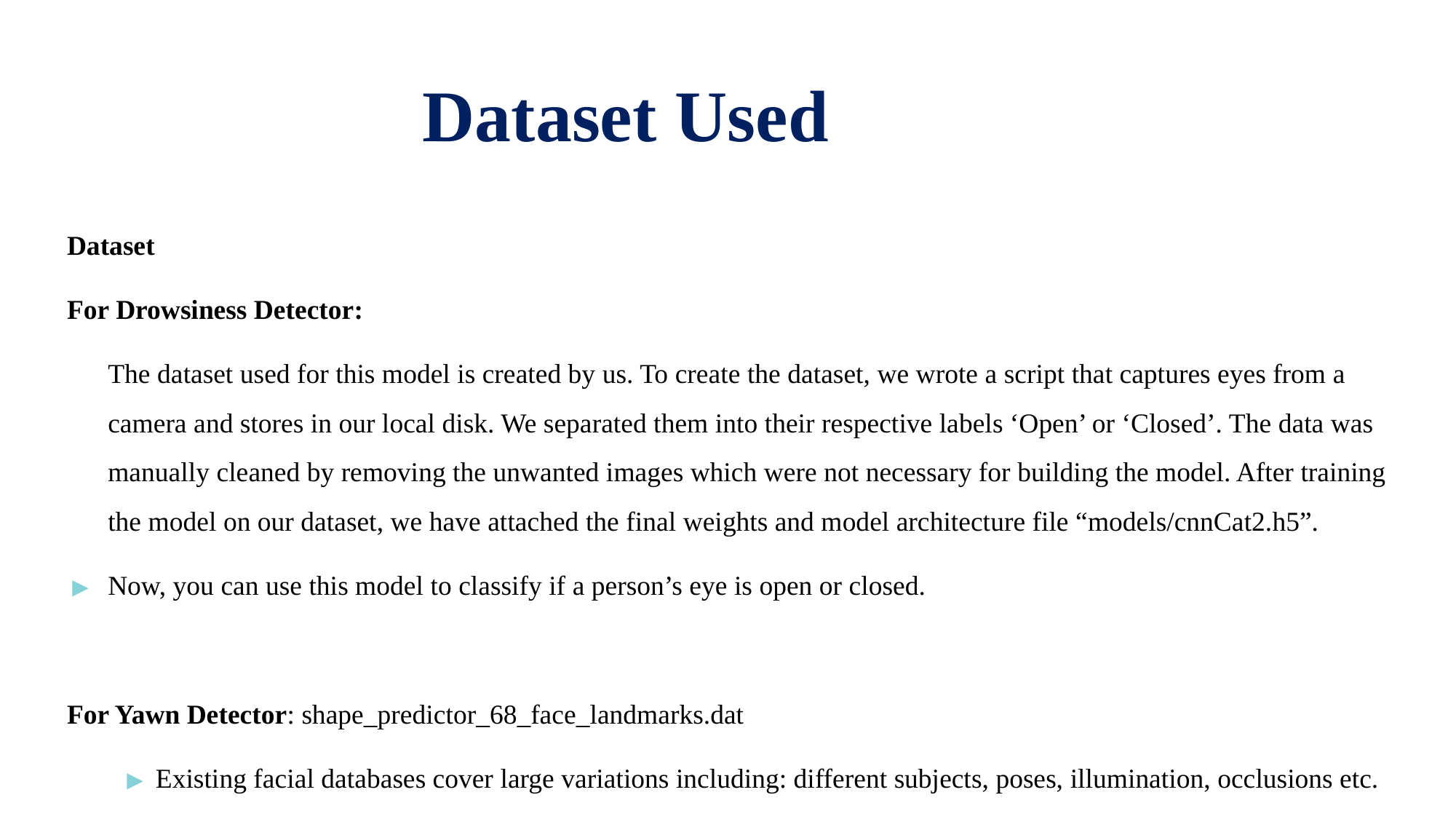

# Dataset Used
Dataset
For Drowsiness Detector:
	The dataset used for this model is created by us. To create the dataset, we wrote a script that captures eyes from a camera and stores in our local disk. We separated them into their respective labels ‘Open’ or ‘Closed’. The data was manually cleaned by removing the unwanted images which were not necessary for building the model. After training the model on our dataset, we have attached the final weights and model architecture file “models/cnnCat2.h5”.
Now, you can use this model to classify if a person’s eye is open or closed.

For Yawn Detector: shape_predictor_68_face_landmarks.dat
Existing facial databases cover large variations including: different subjects, poses, illumination, occlusions etc.